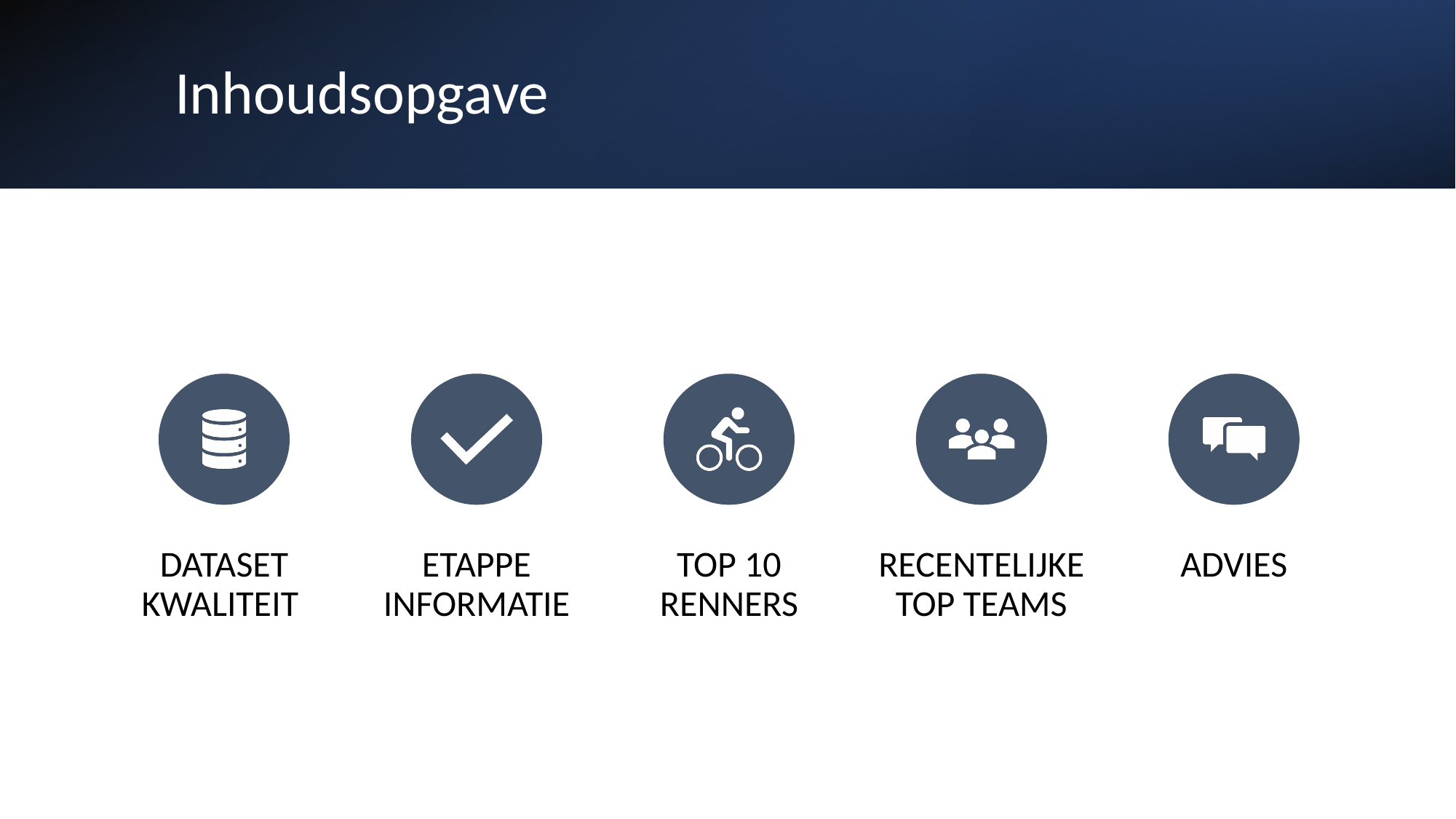

# Inhoudsopgave
Dataset kwaliteit
Etappe informatie
Top 10 renners
Recentelijke top teams
Advies